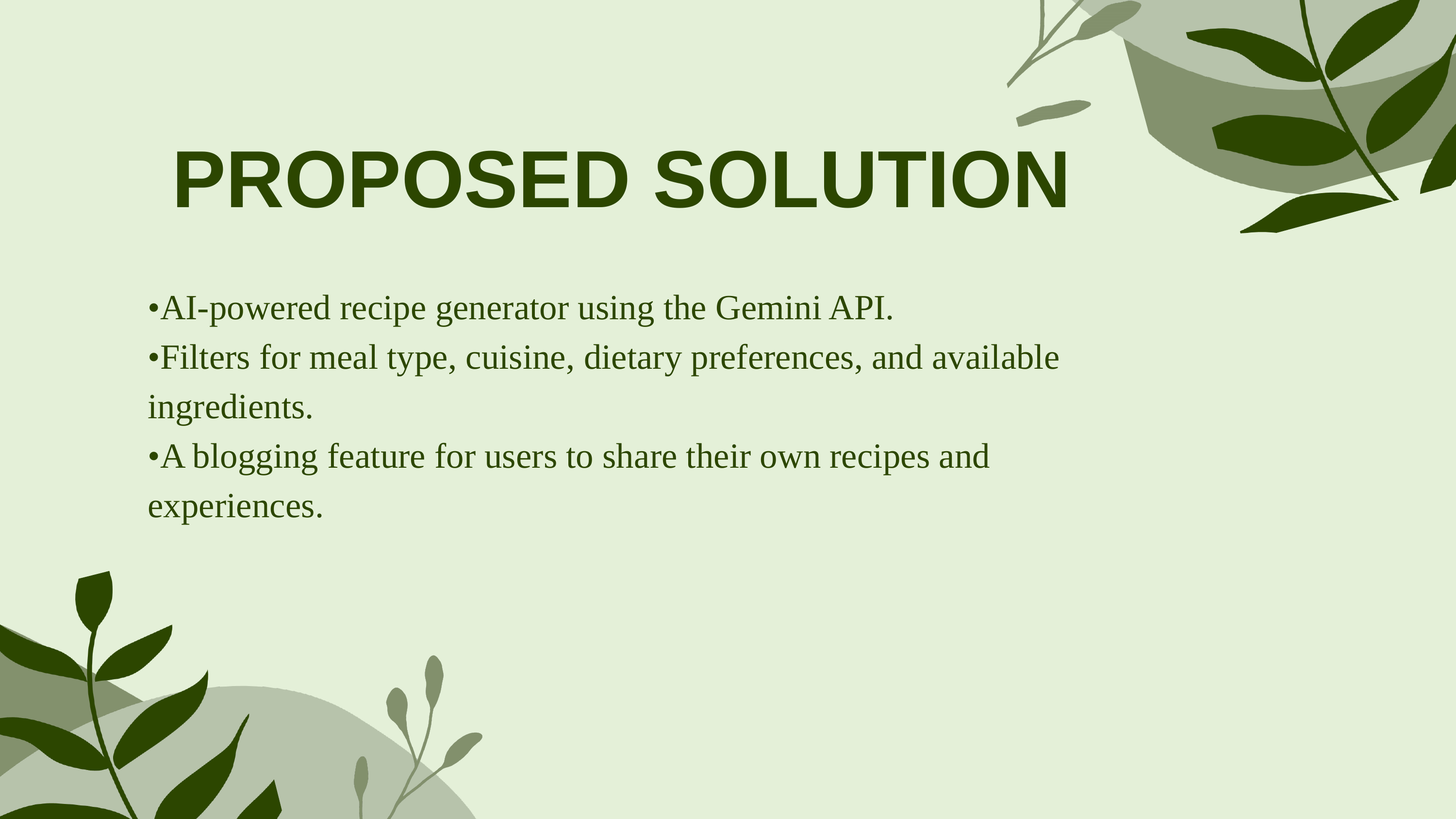

PROPOSED SOLUTION
•AI-powered recipe generator using the Gemini API.
•Filters for meal type, cuisine, dietary preferences, and available ingredients.
•A blogging feature for users to share their own recipes and experiences.